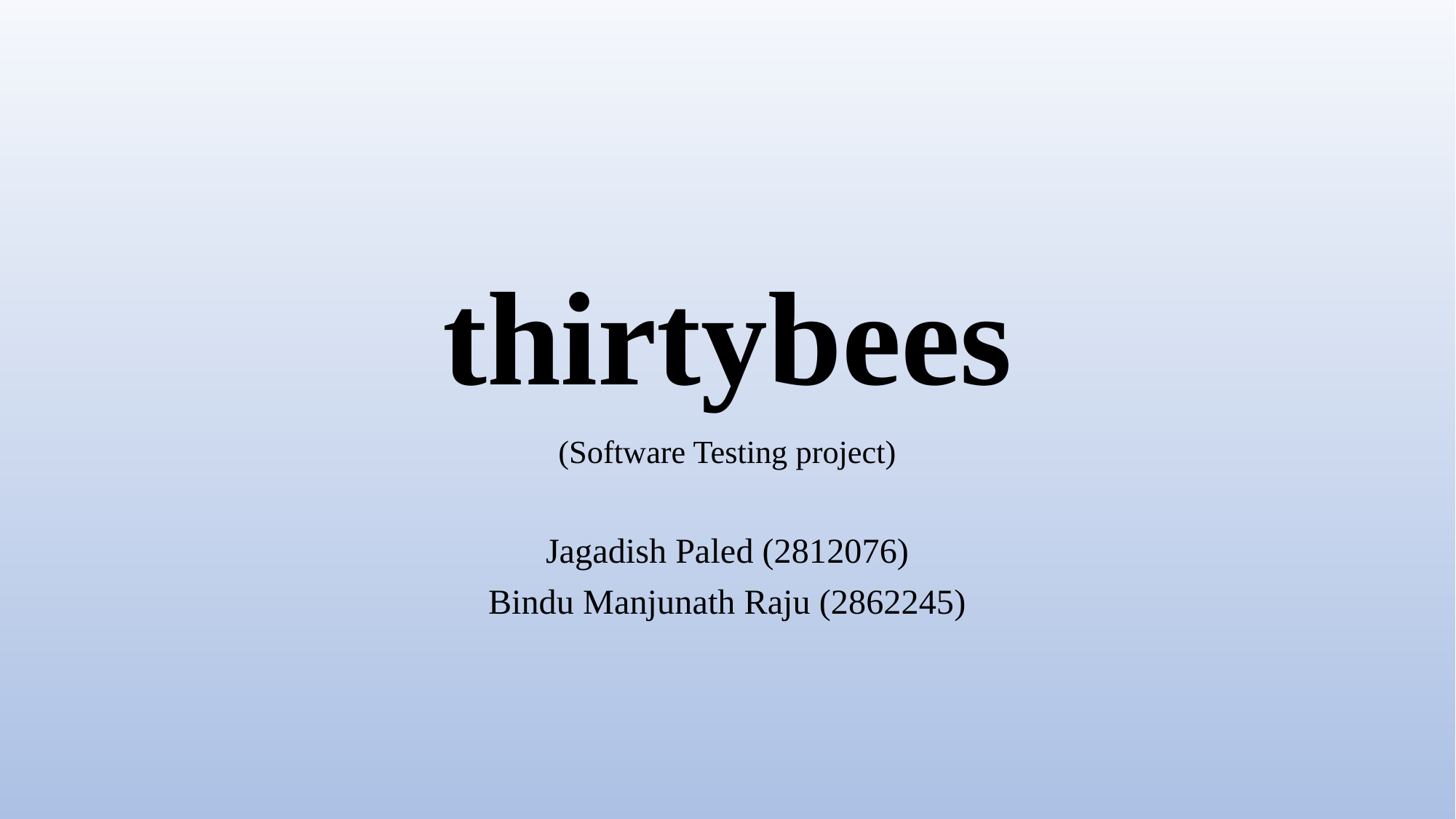

# thirtybees
(Software Testing project)

Jagadish Paled (2812076)
Bindu Manjunath Raju (2862245)